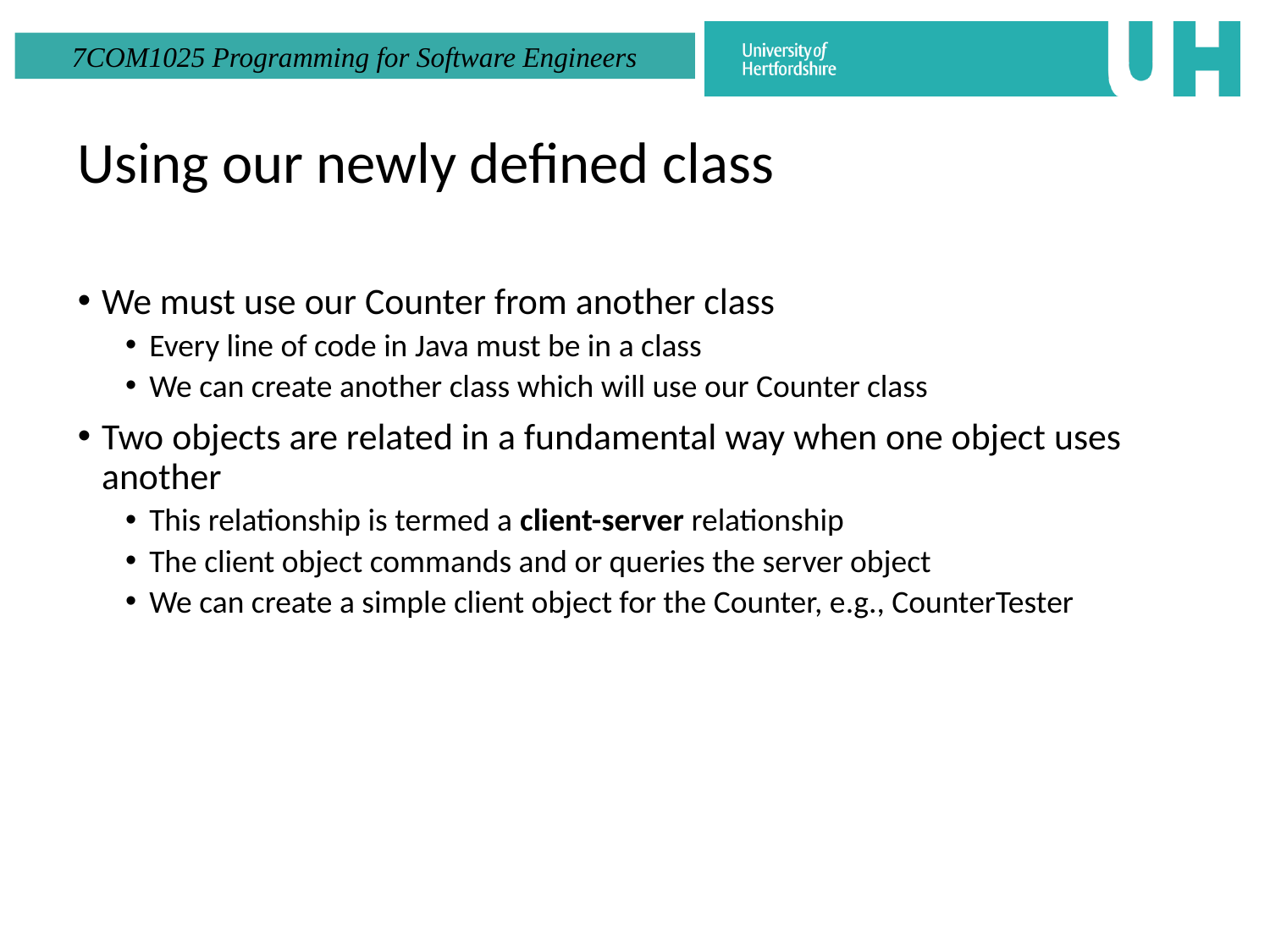

# Using our newly defined class
We must use our Counter from another class
Every line of code in Java must be in a class
We can create another class which will use our Counter class
Two objects are related in a fundamental way when one object uses another
This relationship is termed a client-server relationship
The client object commands and or queries the server object
We can create a simple client object for the Counter, e.g., CounterTester